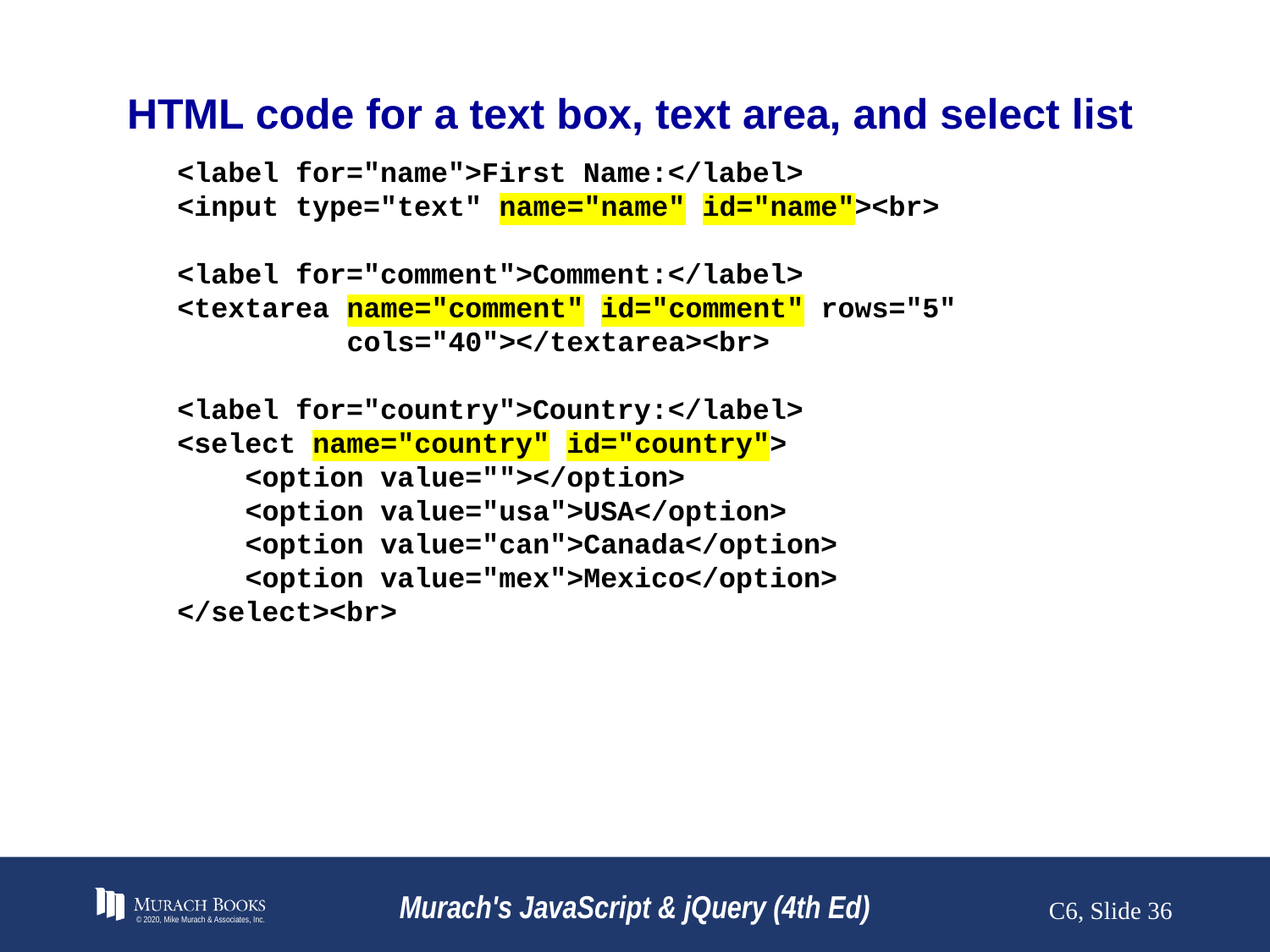

# HTML code for a text box, text area, and select list
<label for="name">First Name:</label>
<input type="text" name="name" id="name"><br>

<label for="comment">Comment:</label>
<textarea name="comment" id="comment" rows="5"
          cols="40"></textarea><br>

<label for="country">Country:</label>
<select name="country" id="country">
    <option value=""></option>
    <option value="usa">USA</option>
    <option value="can">Canada</option>
    <option value="mex">Mexico</option>
</select><br>

© 2020, Mike Murach & Associates, Inc.
Murach's JavaScript & jQuery (4th Ed)

C6, Slide 36